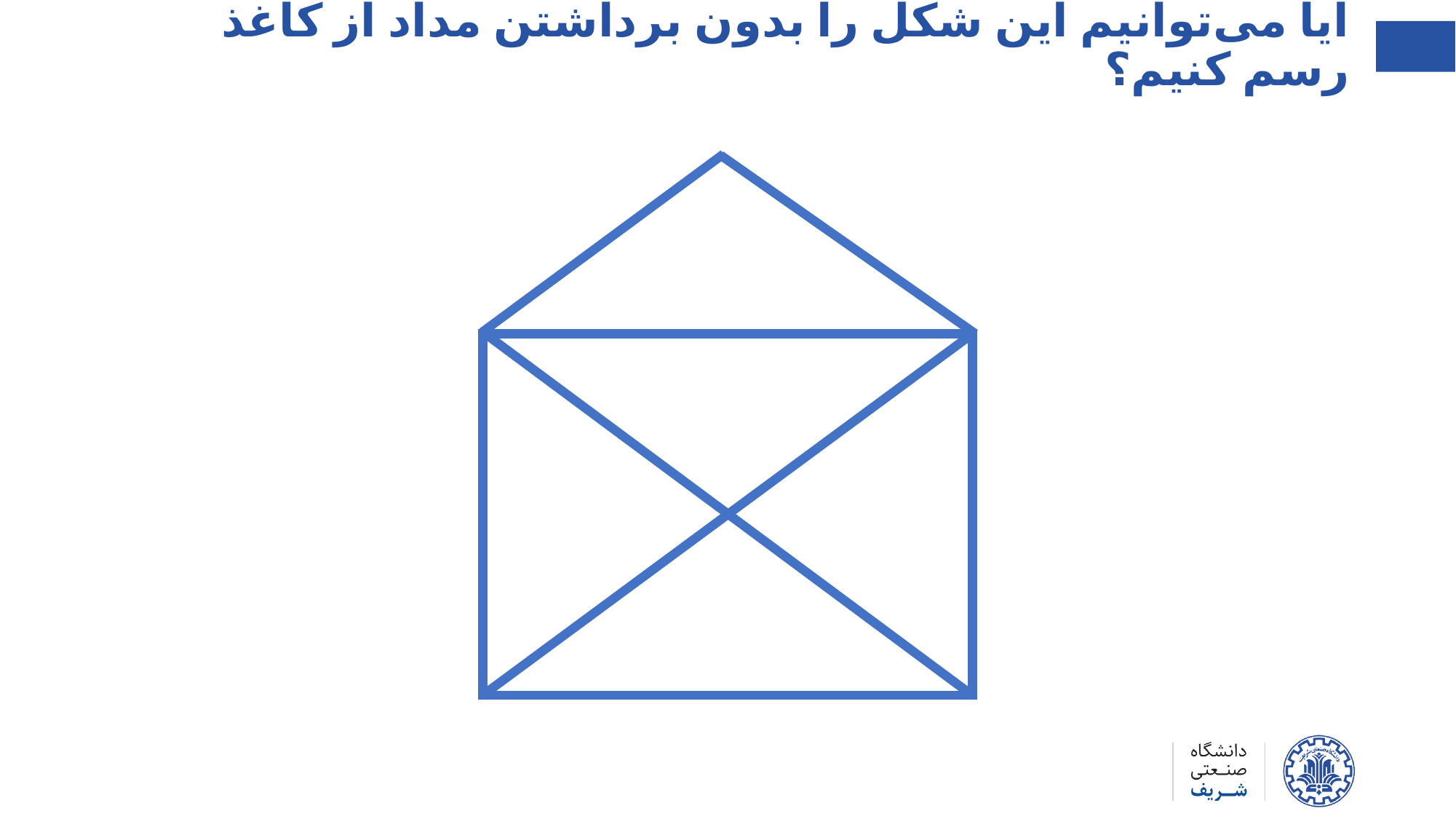

آیا می‌توانیم این شکل را بدون برداشتن مداد از کاغذ رسم کنیم؟

۲
۳

۲